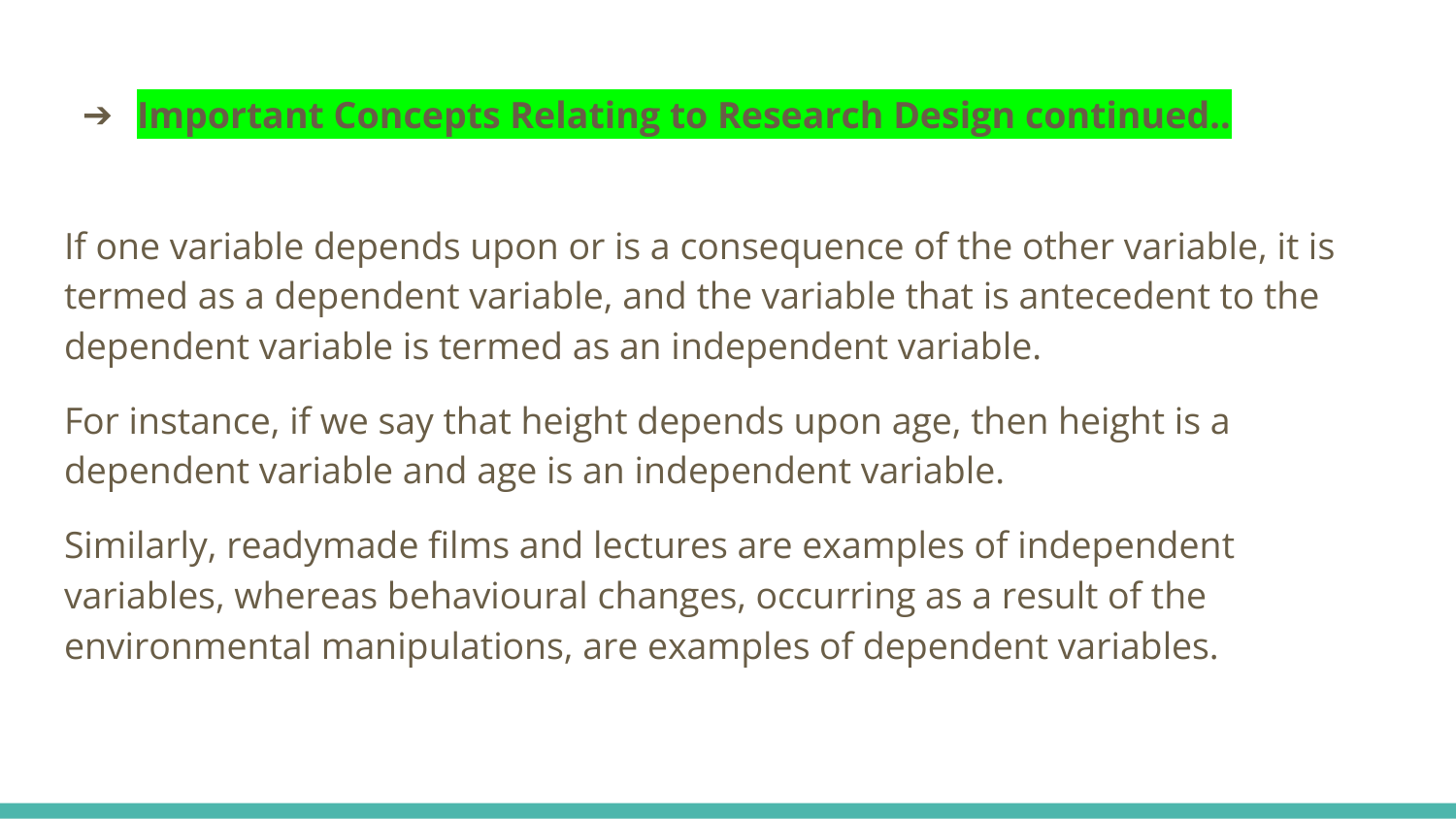

# Important Concepts Relating to Research Design continued..
If one variable depends upon or is a consequence of the other variable, it is termed as a dependent variable, and the variable that is antecedent to the dependent variable is termed as an independent variable.
For instance, if we say that height depends upon age, then height is a dependent variable and age is an independent variable.
Similarly, readymade films and lectures are examples of independent variables, whereas behavioural changes, occurring as a result of the environmental manipulations, are examples of dependent variables.